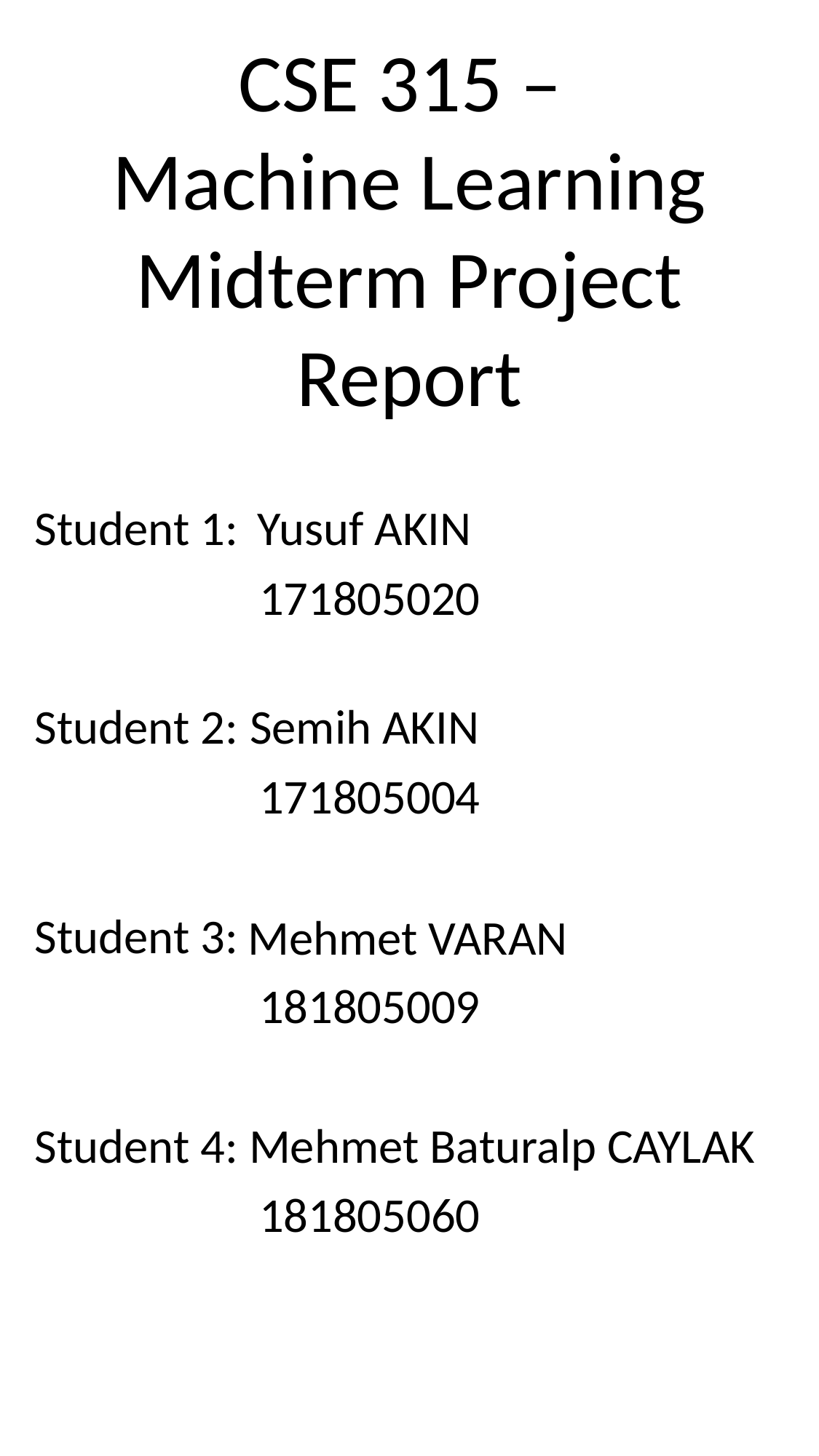

CSE 315 –
Machine Learning
Midterm Project
Report
Student 1:
Yusuf AKIN
171805020
Student 2:
Semih AKIN
171805004
Student 3:
Mehmet VARAN
181805009
Student 4:
Mehmet Baturalp CAYLAK
181805060